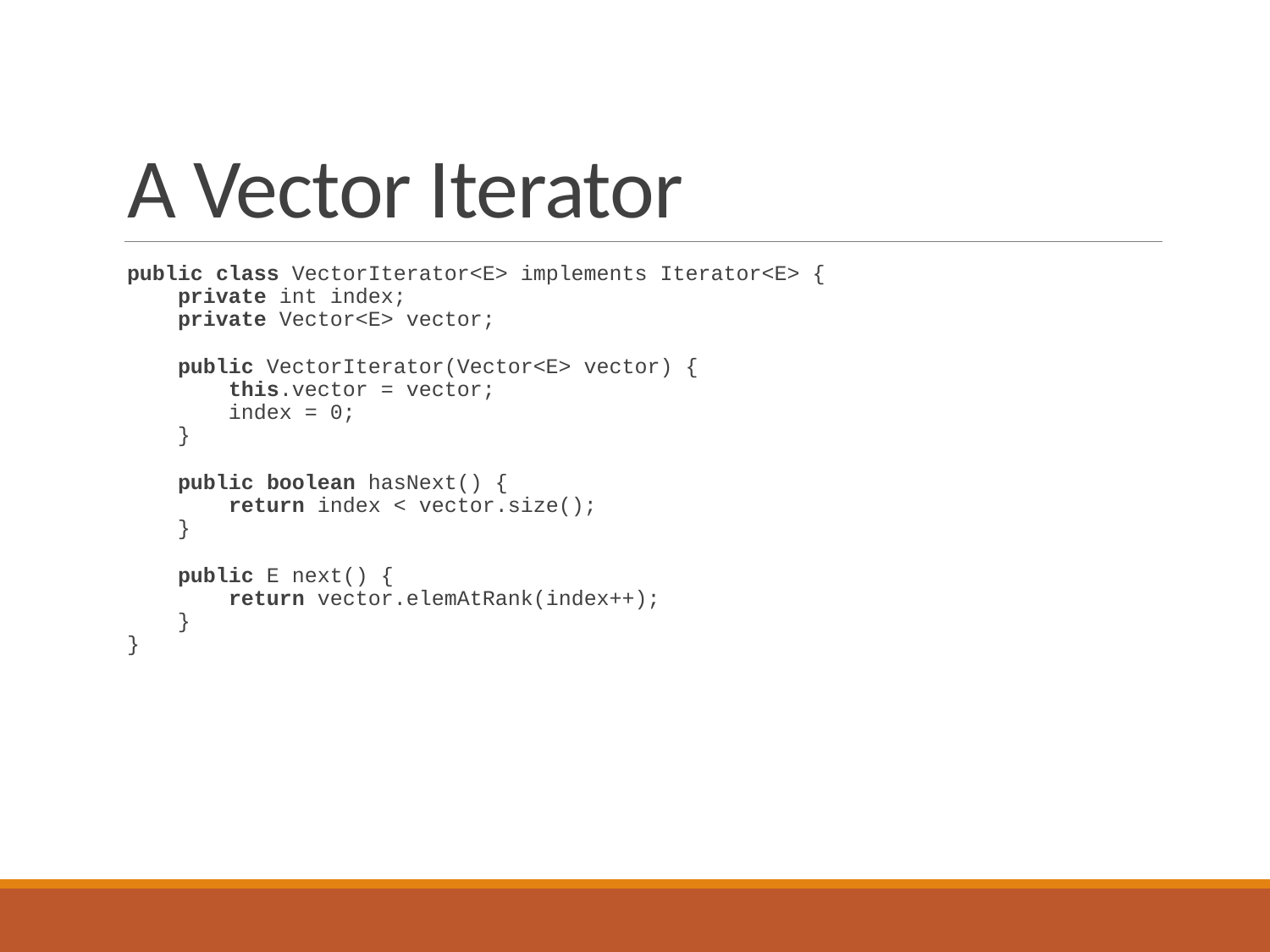

# A Vector Iterator
 public class VectorIterator<E> implements Iterator<E> {
    private int index;
    private Vector<E> vector;
     public VectorIterator(Vector<E> vector) {
        this.vector = vector;
        index = 0;
    }
     public boolean hasNext() {
        return index < vector.size();
    }
     public E next() {
        return vector.elemAtRank(index++);
    }
}